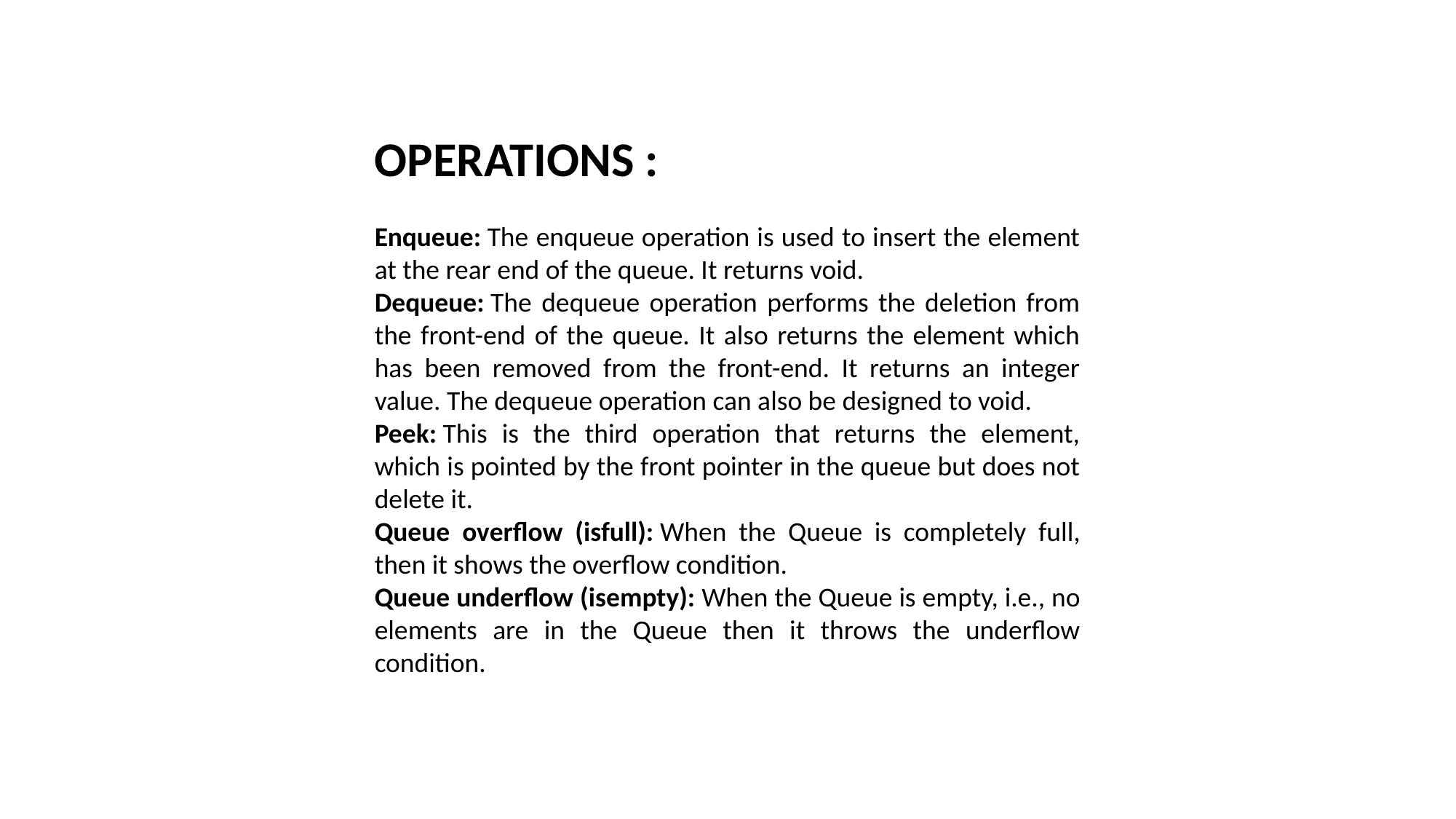

OPERATIONS :

Enqueue: The enqueue operation is used to insert the element at the rear end of the queue. It returns void.
Dequeue: The dequeue operation performs the deletion from the front-end of the queue. It also returns the element which has been removed from the front-end. It returns an integer value. The dequeue operation can also be designed to void.
Peek: This is the third operation that returns the element, which is pointed by the front pointer in the queue but does not delete it.
Queue overflow (isfull): When the Queue is completely full, then it shows the overflow condition.
Queue underflow (isempty): When the Queue is empty, i.e., no elements are in the Queue then it throws the underflow condition.